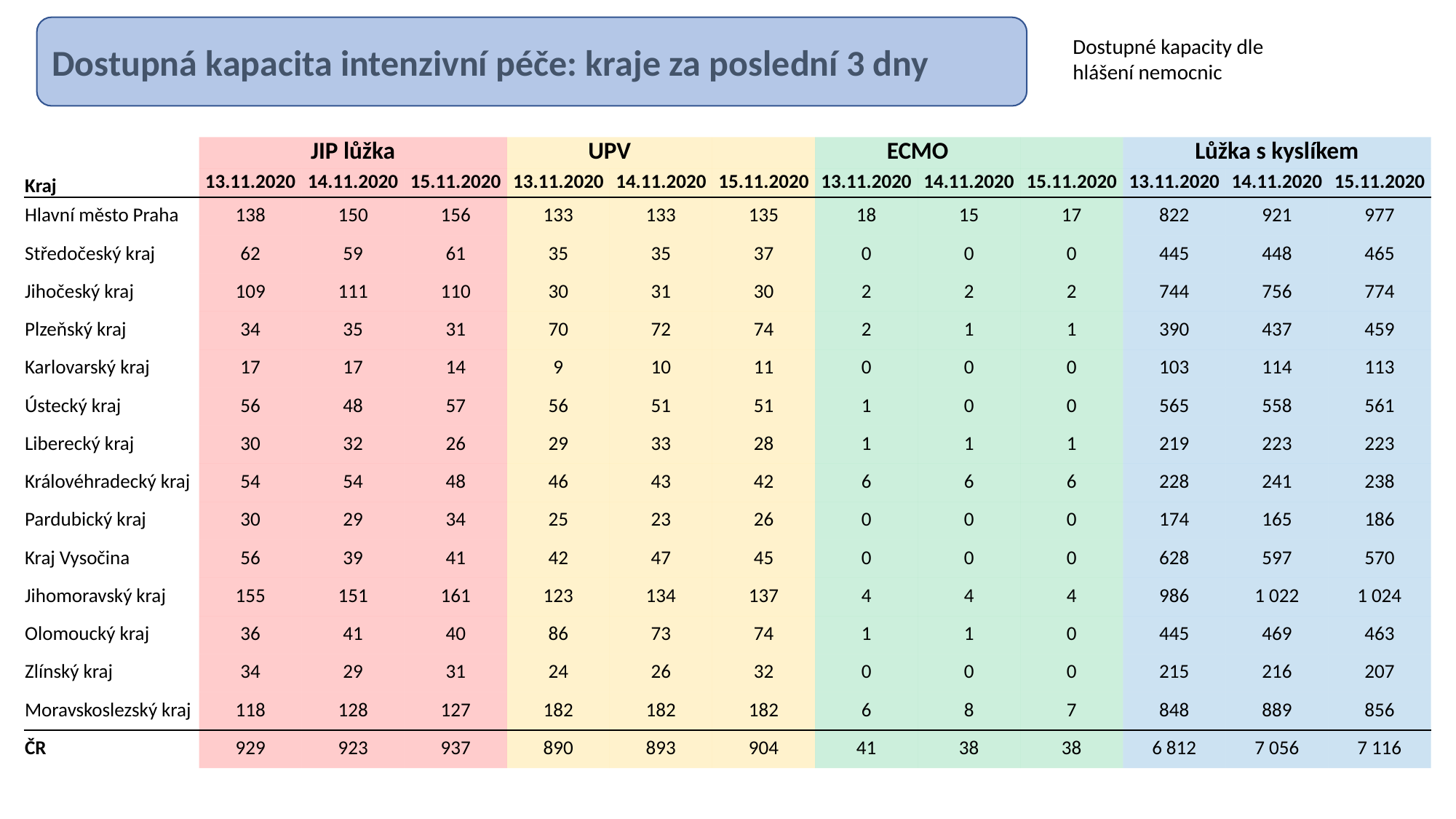

Dostupná kapacita intenzivní péče: kraje za poslední 3 dny
Dostupné kapacity dle hlášení nemocnic
|  | JIP lůžka |  |  | UPV |  |  | ECMO |  |  | Lůžka s kyslíkem |  |  |
| --- | --- | --- | --- | --- | --- | --- | --- | --- | --- | --- | --- | --- |
| Kraj | 13.11.2020 | 14.11.2020 | 15.11.2020 | 13.11.2020 | 14.11.2020 | 15.11.2020 | 13.11.2020 | 14.11.2020 | 15.11.2020 | 13.11.2020 | 14.11.2020 | 15.11.2020 |
| Hlavní město Praha | 138 | 150 | 156 | 133 | 133 | 135 | 18 | 15 | 17 | 822 | 921 | 977 |
| Středočeský kraj | 62 | 59 | 61 | 35 | 35 | 37 | 0 | 0 | 0 | 445 | 448 | 465 |
| Jihočeský kraj | 109 | 111 | 110 | 30 | 31 | 30 | 2 | 2 | 2 | 744 | 756 | 774 |
| Plzeňský kraj | 34 | 35 | 31 | 70 | 72 | 74 | 2 | 1 | 1 | 390 | 437 | 459 |
| Karlovarský kraj | 17 | 17 | 14 | 9 | 10 | 11 | 0 | 0 | 0 | 103 | 114 | 113 |
| Ústecký kraj | 56 | 48 | 57 | 56 | 51 | 51 | 1 | 0 | 0 | 565 | 558 | 561 |
| Liberecký kraj | 30 | 32 | 26 | 29 | 33 | 28 | 1 | 1 | 1 | 219 | 223 | 223 |
| Královéhradecký kraj | 54 | 54 | 48 | 46 | 43 | 42 | 6 | 6 | 6 | 228 | 241 | 238 |
| Pardubický kraj | 30 | 29 | 34 | 25 | 23 | 26 | 0 | 0 | 0 | 174 | 165 | 186 |
| Kraj Vysočina | 56 | 39 | 41 | 42 | 47 | 45 | 0 | 0 | 0 | 628 | 597 | 570 |
| Jihomoravský kraj | 155 | 151 | 161 | 123 | 134 | 137 | 4 | 4 | 4 | 986 | 1 022 | 1 024 |
| Olomoucký kraj | 36 | 41 | 40 | 86 | 73 | 74 | 1 | 1 | 0 | 445 | 469 | 463 |
| Zlínský kraj | 34 | 29 | 31 | 24 | 26 | 32 | 0 | 0 | 0 | 215 | 216 | 207 |
| Moravskoslezský kraj | 118 | 128 | 127 | 182 | 182 | 182 | 6 | 8 | 7 | 848 | 889 | 856 |
| ČR | 929 | 923 | 937 | 890 | 893 | 904 | 41 | 38 | 38 | 6 812 | 7 056 | 7 116 |